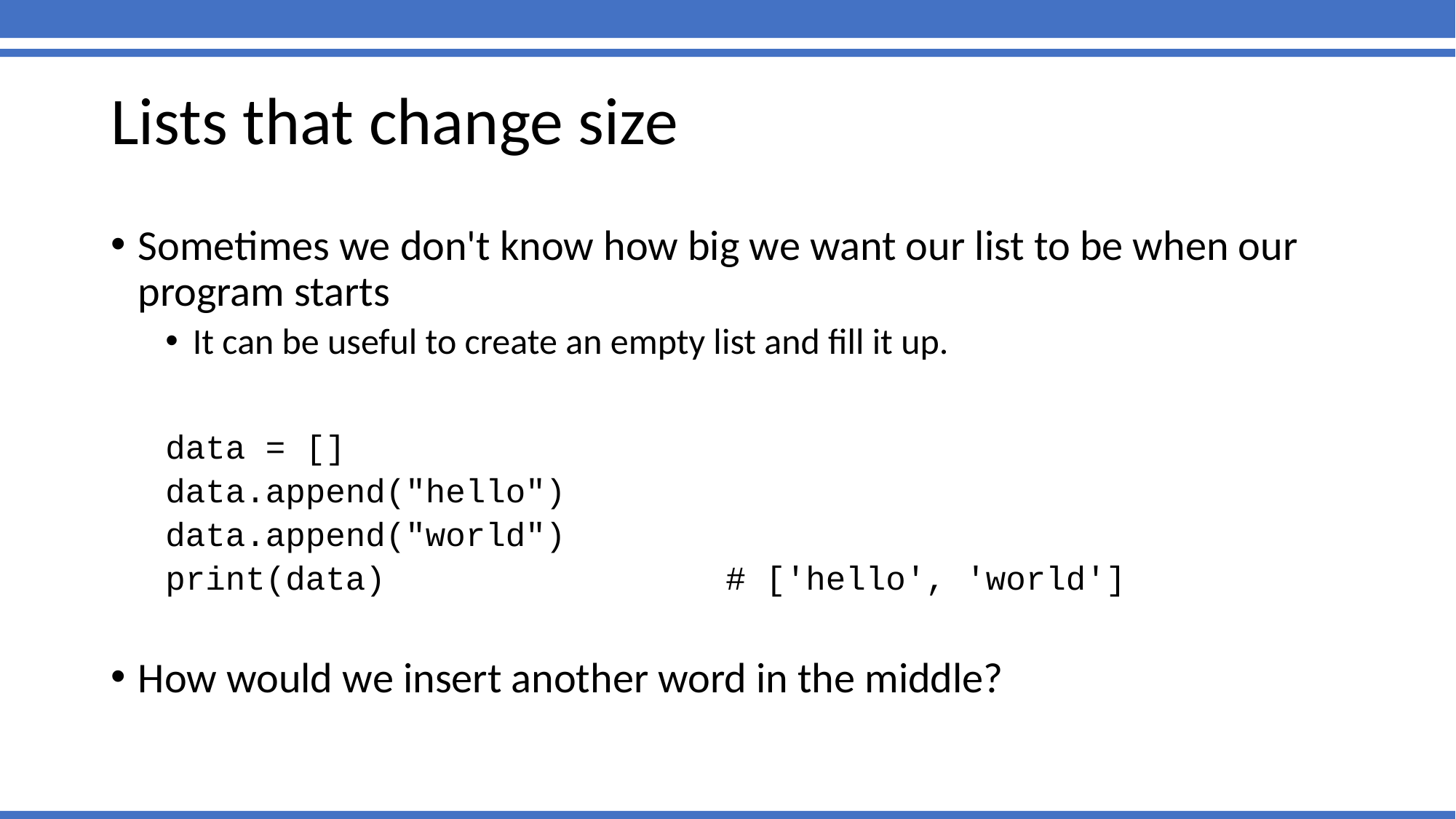

# Lists that change size
Sometimes we don't know how big we want our list to be when our program starts
It can be useful to create an empty list and fill it up.

data = []
data.append("hello")
data.append("world")
print(data)                 # ['hello', 'world']

How would we insert another word in the middle?